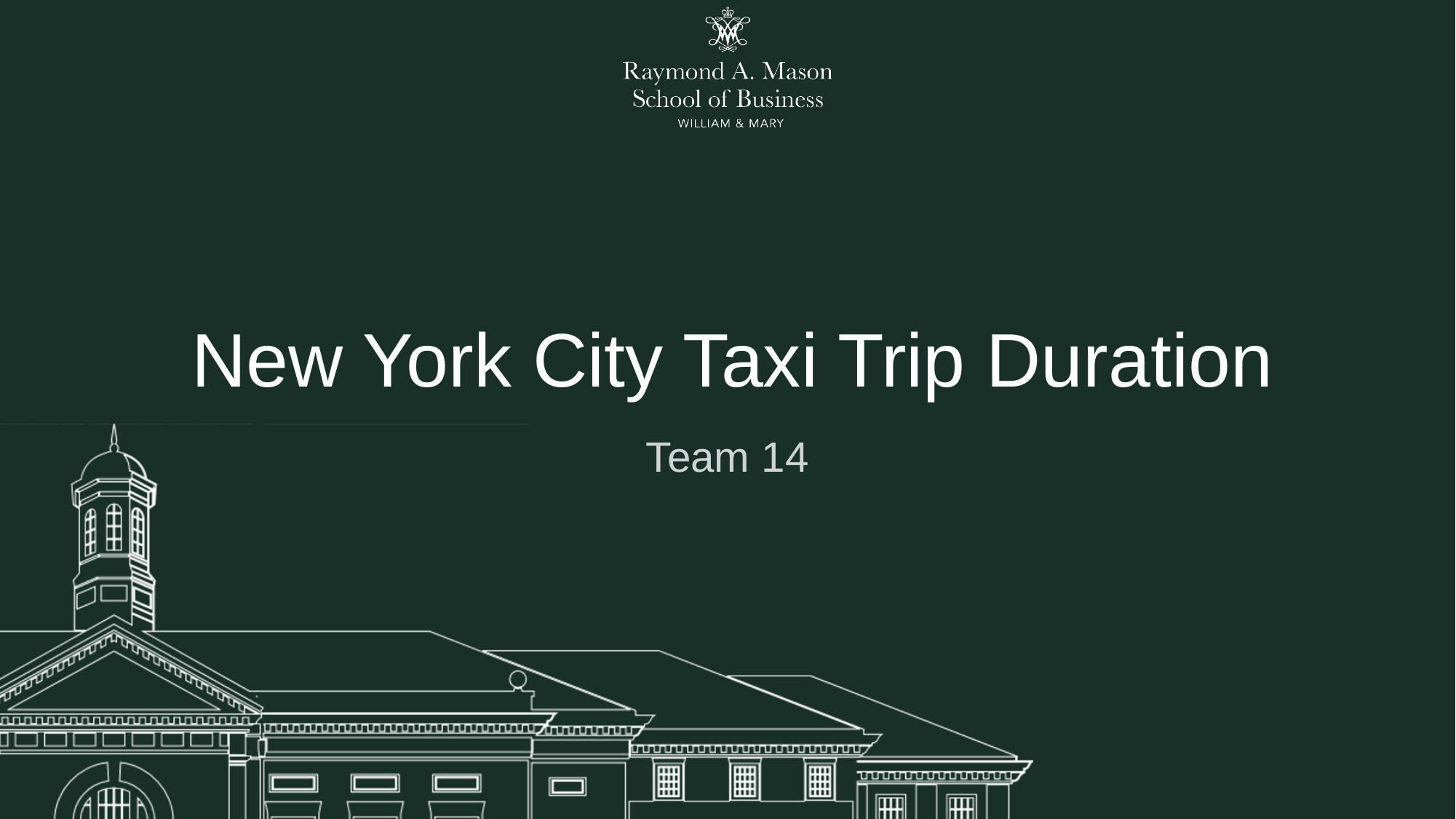

# New York City Taxi Trip Duration
Team 14

1